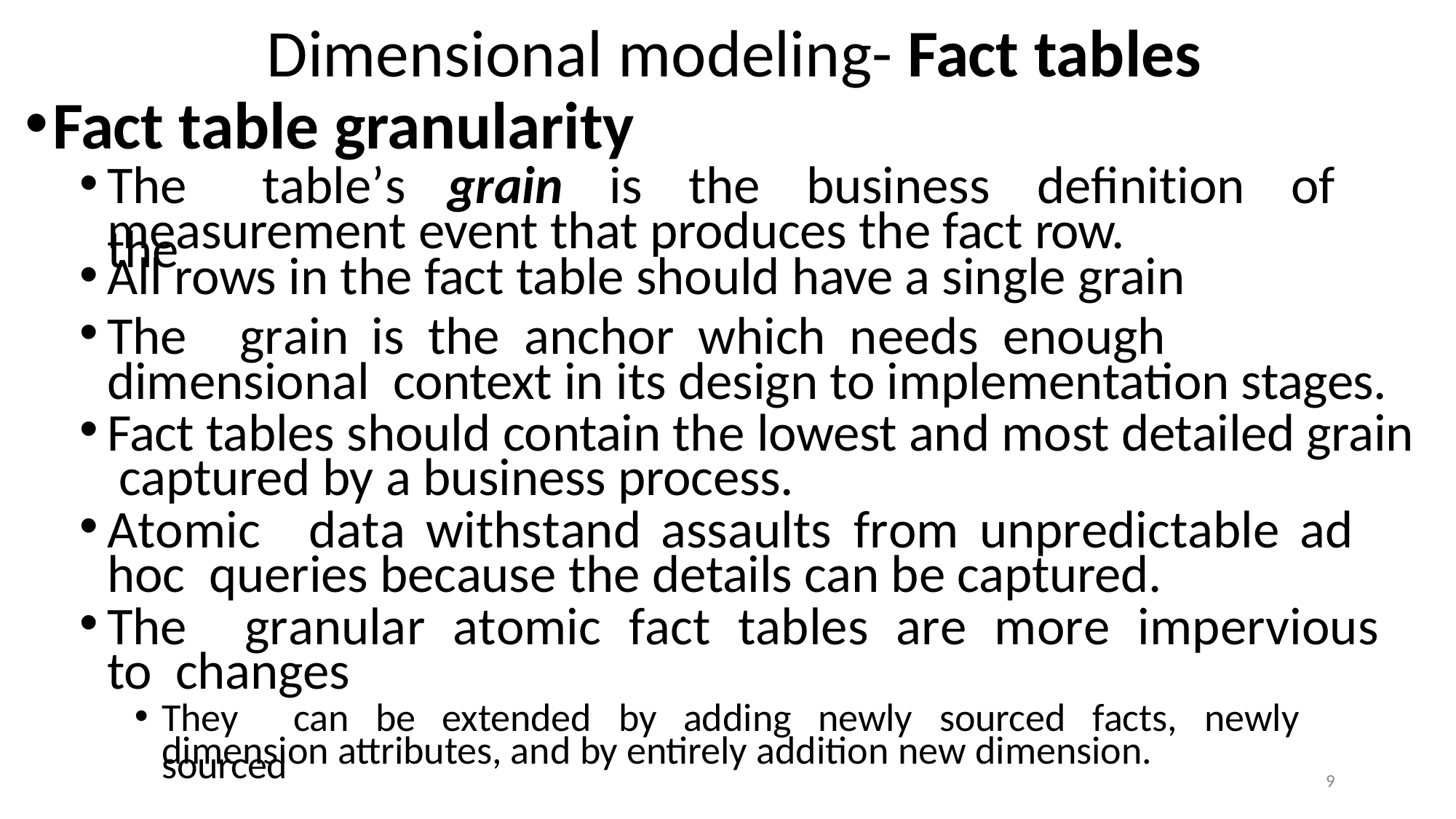

# Dimensional modeling- Fact tables
Fact table granularity
The	table’s	grain	is	the	business	definition	of	the
measurement event that produces the fact row.
All rows in the fact table should have a single grain
The	grain	is	the	anchor	which	needs	enough	dimensional  context in its design to implementation stages.
Fact tables should contain the lowest and most detailed grain  captured by a business process.
Atomic	data	withstand	assaults	from	unpredictable	ad	hoc  queries because the details can be captured.
The	granular	atomic	fact	tables	are	more	impervious	to  changes
They	can	be	extended	by	adding	newly	sourced	facts,	newly	sourced
dimension attributes, and by entirely addition new dimension.
9